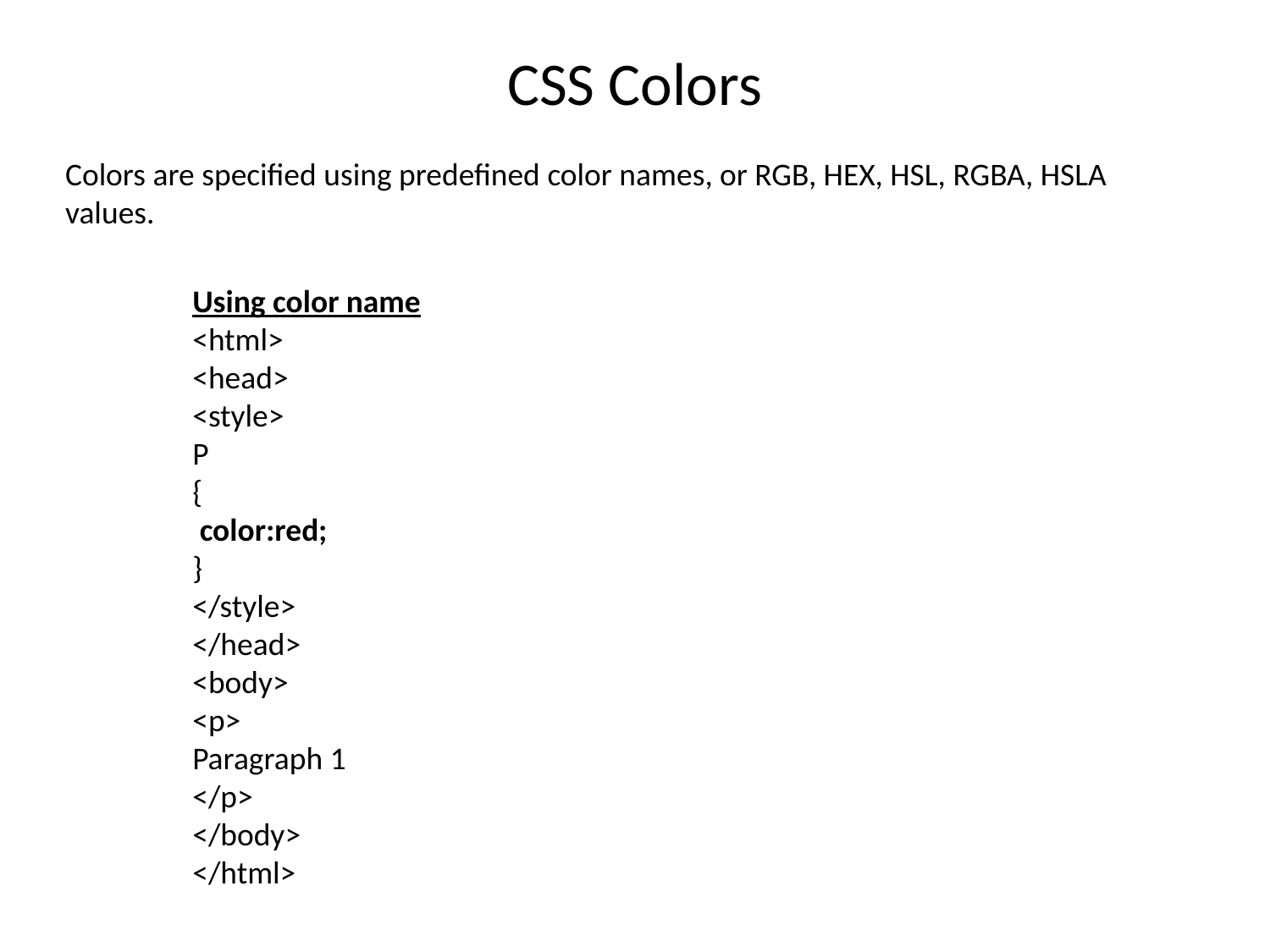

# CSS Colors
Colors are specified using predefined color names, or RGB, HEX, HSL, RGBA, HSLA values.
Using color name
<html>
<head>
<style>
P
{
 color:red;
}
</style>
</head>
<body>
<p>
Paragraph 1
</p>
</body>
</html>